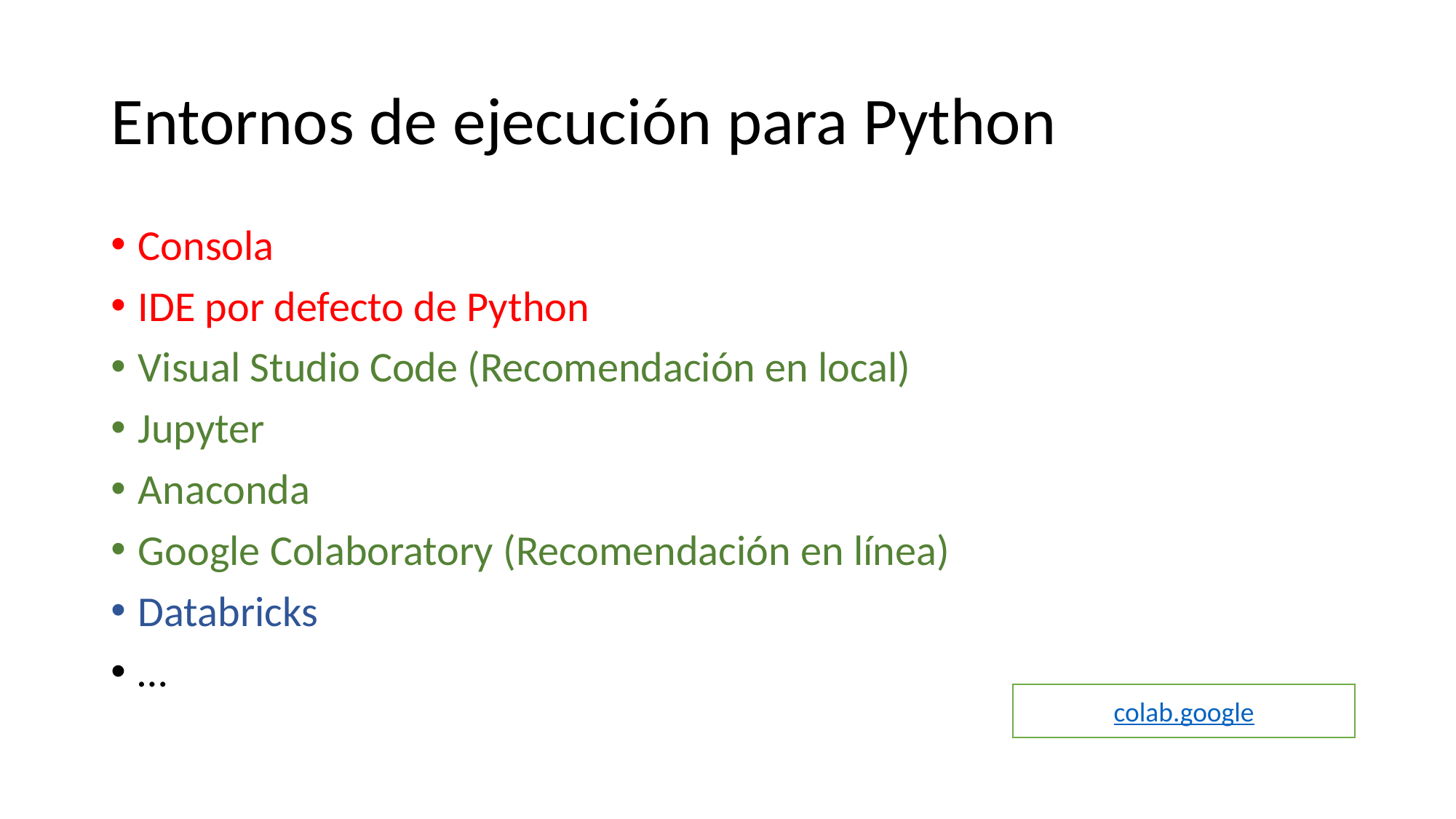

# Entornos de ejecución para Python
Consola
IDE por defecto de Python
Visual Studio Code (Recomendación en local)
Jupyter
Anaconda
Google Colaboratory (Recomendación en línea)
Databricks
…
colab.google